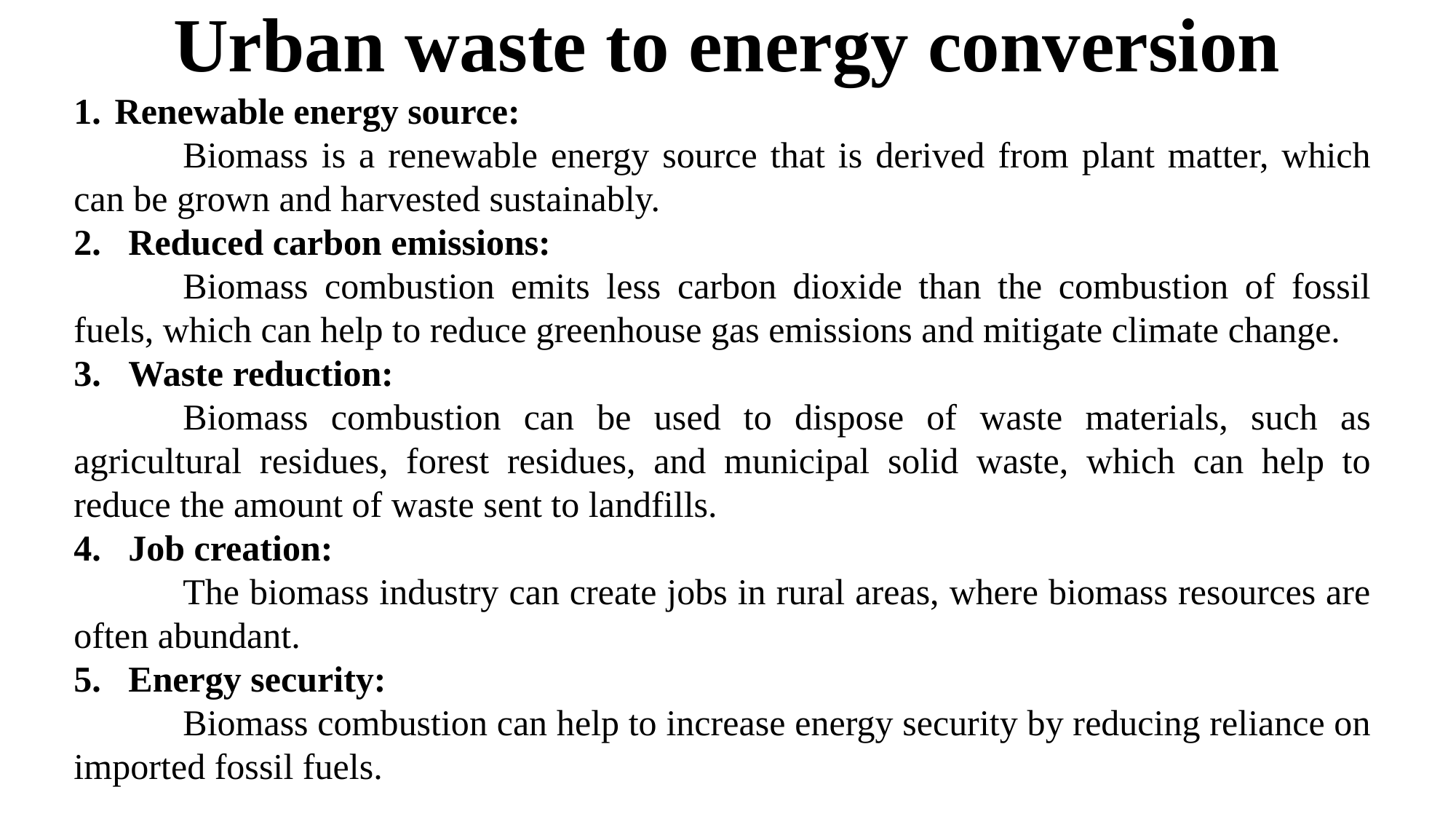

# Urban waste to energy conversion
Renewable energy source:
	Biomass is a renewable energy source that is derived from plant matter, which can be grown and harvested sustainably.
Reduced carbon emissions:
	Biomass combustion emits less carbon dioxide than the combustion of fossil fuels, which can help to reduce greenhouse gas emissions and mitigate climate change.
Waste reduction:
	Biomass combustion can be used to dispose of waste materials, such as agricultural residues, forest residues, and municipal solid waste, which can help to reduce the amount of waste sent to landfills.
Job creation:
	The biomass industry can create jobs in rural areas, where biomass resources are often abundant.
Energy security:
	Biomass combustion can help to increase energy security by reducing reliance on imported fossil fuels.